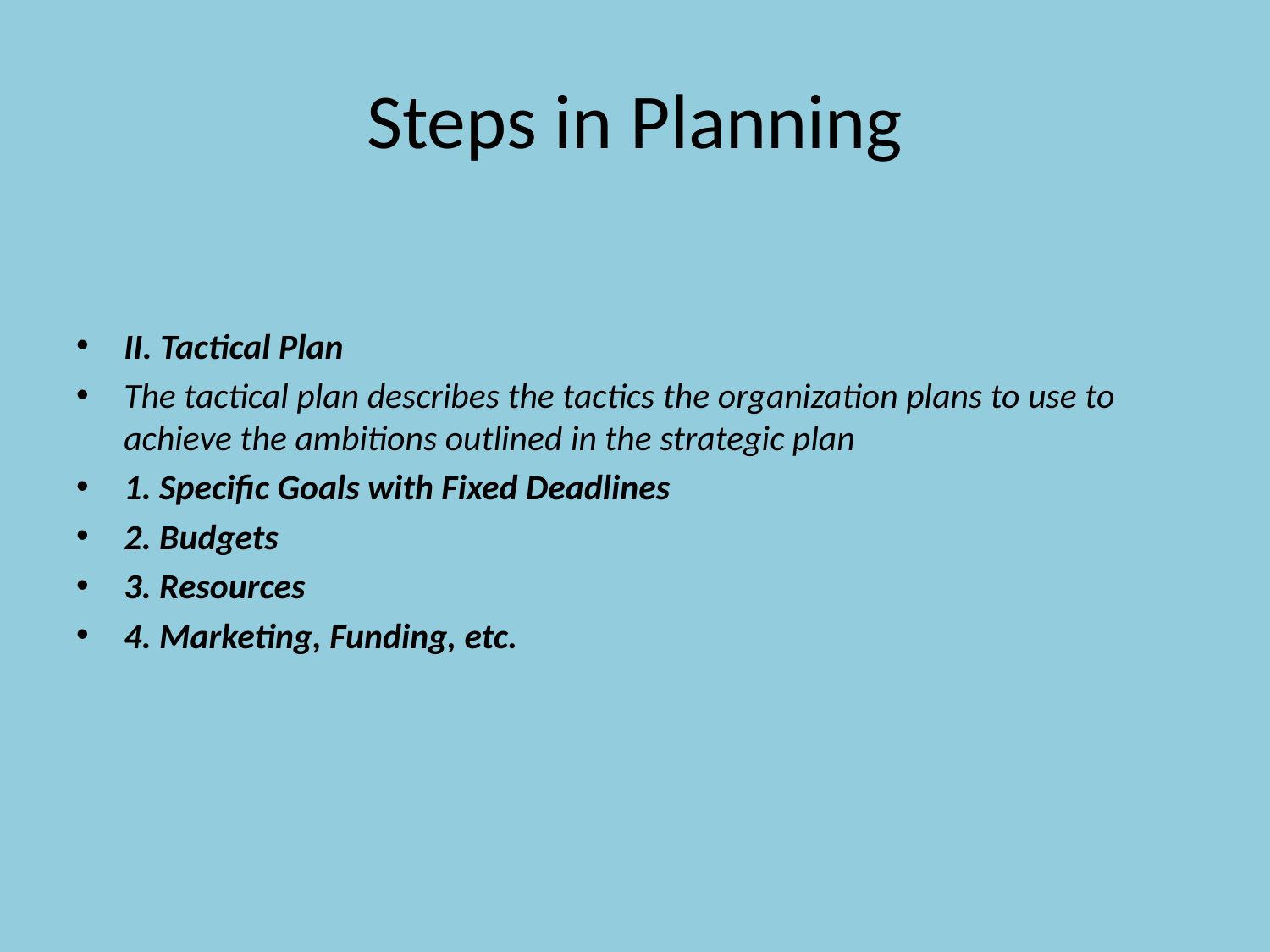

# Steps in Planning
II. Tactical Plan
The tactical plan describes the tactics the organization plans to use to achieve the ambitions outlined in the strategic plan
1. Specific Goals with Fixed Deadlines
2. Budgets
3. Resources
4. Marketing, Funding, etc.